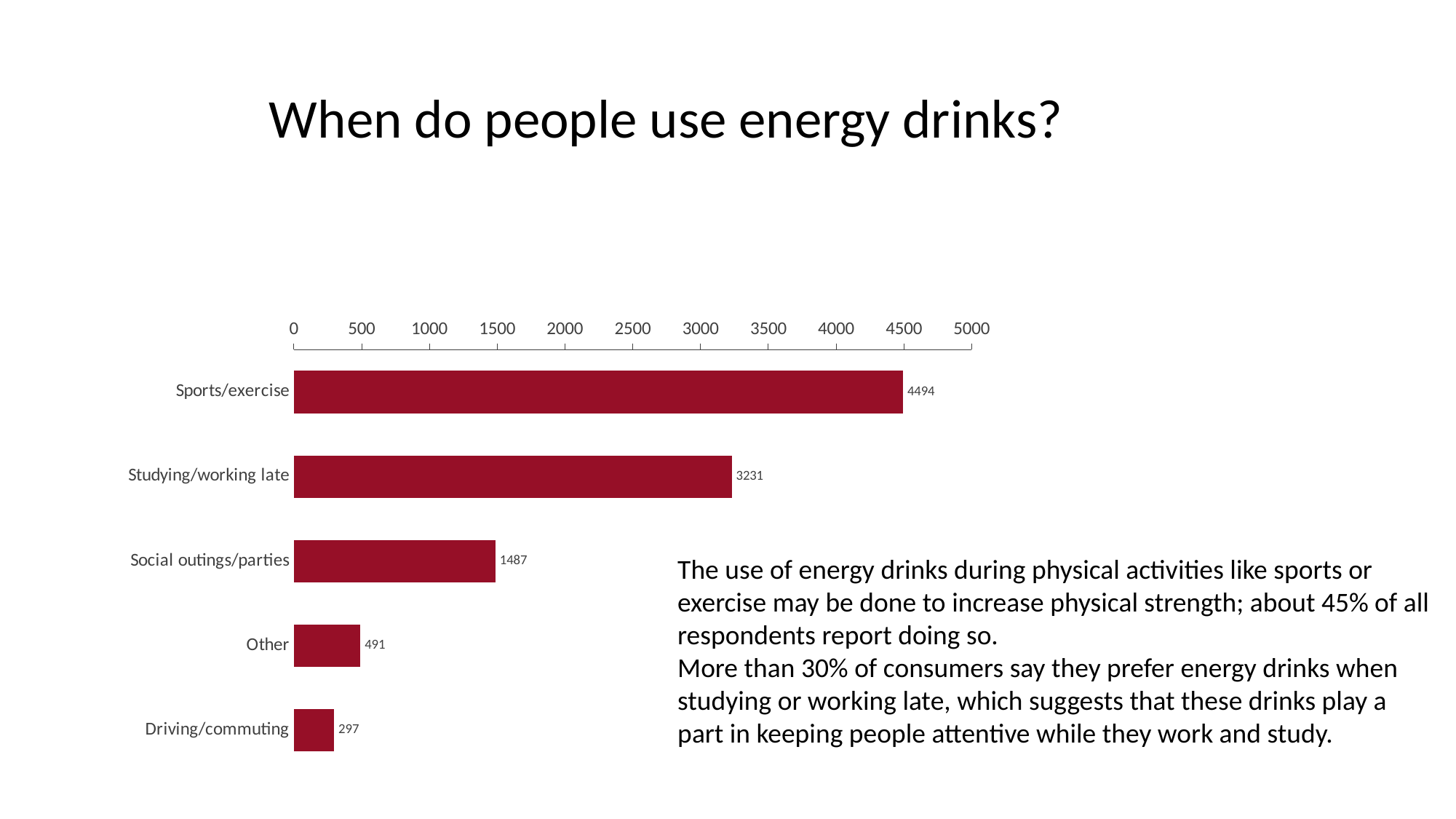

When do people use energy drinks?

### Chart

| Category | Count |
|---|---|
| Driving/commuting | 297.0 |
| Other | 491.0 |
| Social outings/parties | 1487.0 |
| Studying/working late | 3231.0 |
| Sports/exercise | 4494.0 |
The use of energy drinks during physical activities like sports or exercise may be done to increase physical strength; about 45% of all respondents report doing so.
More than 30% of consumers say they prefer energy drinks when studying or working late, which suggests that these drinks play a part in keeping people attentive while they work and study.